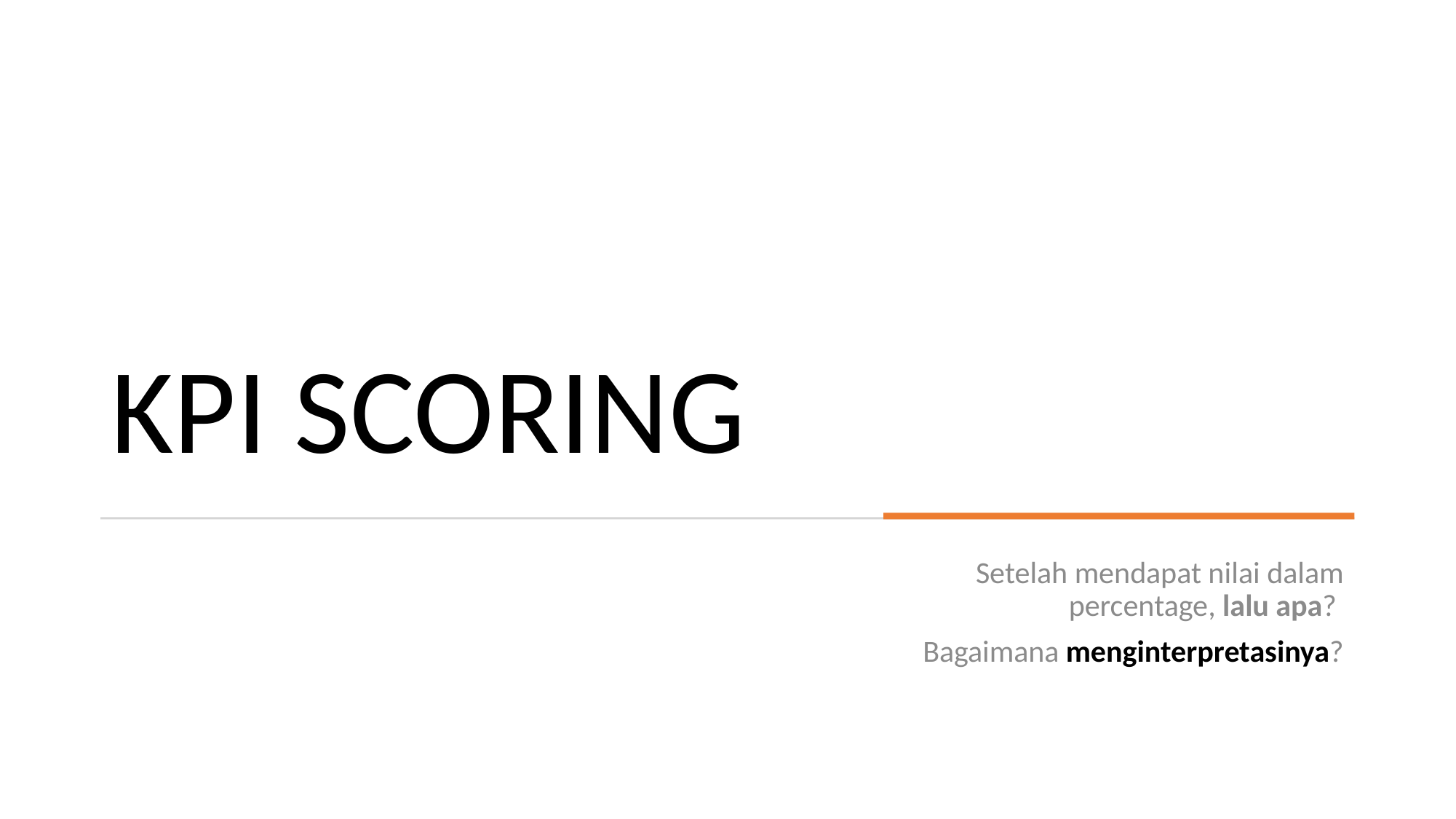

# KPI SCORING

Setelah mendapat nilai dalam percentage, lalu apa?
Bagaimana menginterpretasinya?